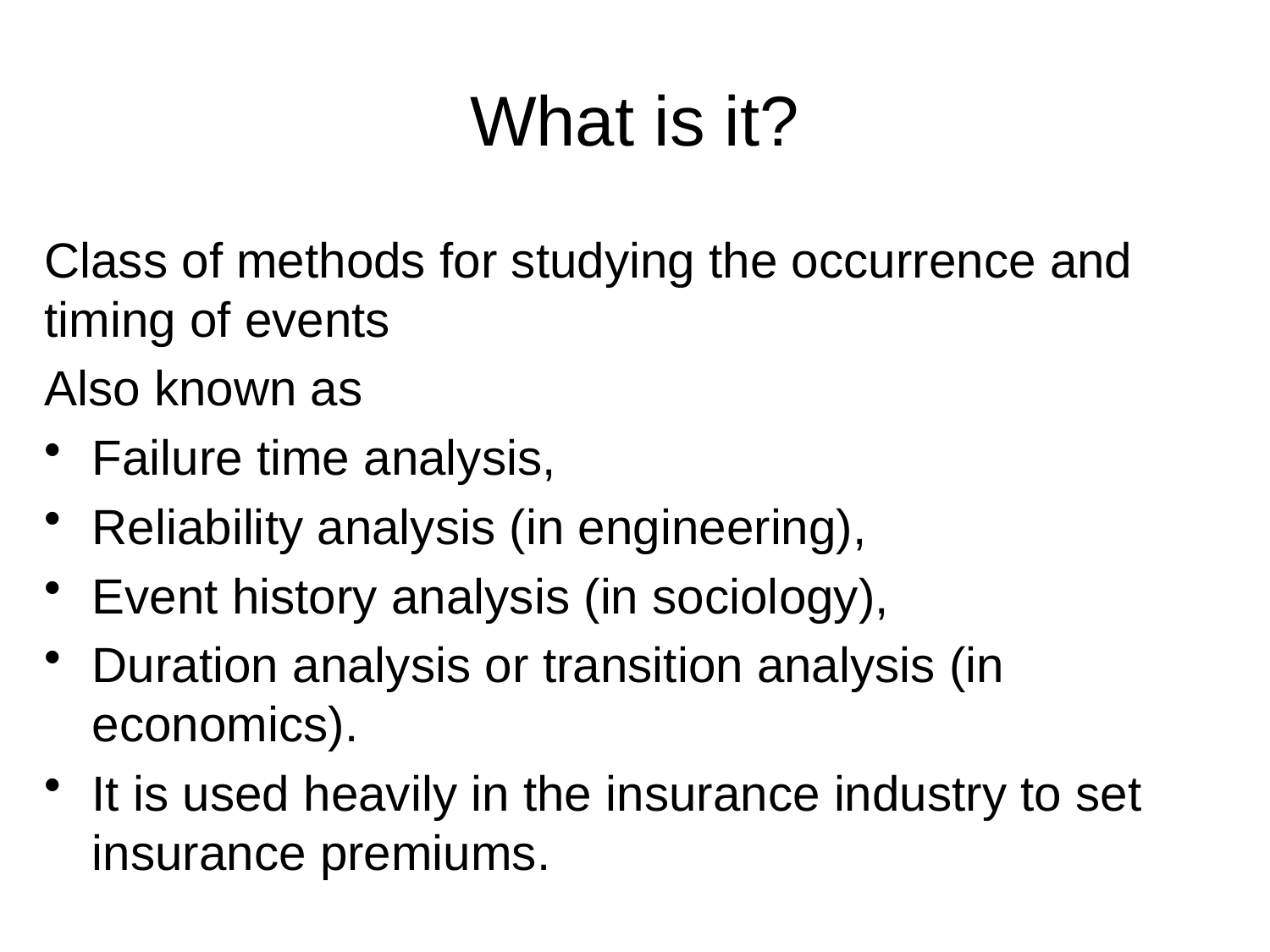

# What is it?
Class of methods for studying the occurrence and timing of events
Also known as
Failure time analysis,
Reliability analysis (in engineering),
Event history analysis (in sociology),
Duration analysis or transition analysis (in economics).
It is used heavily in the insurance industry to set insurance premiums.